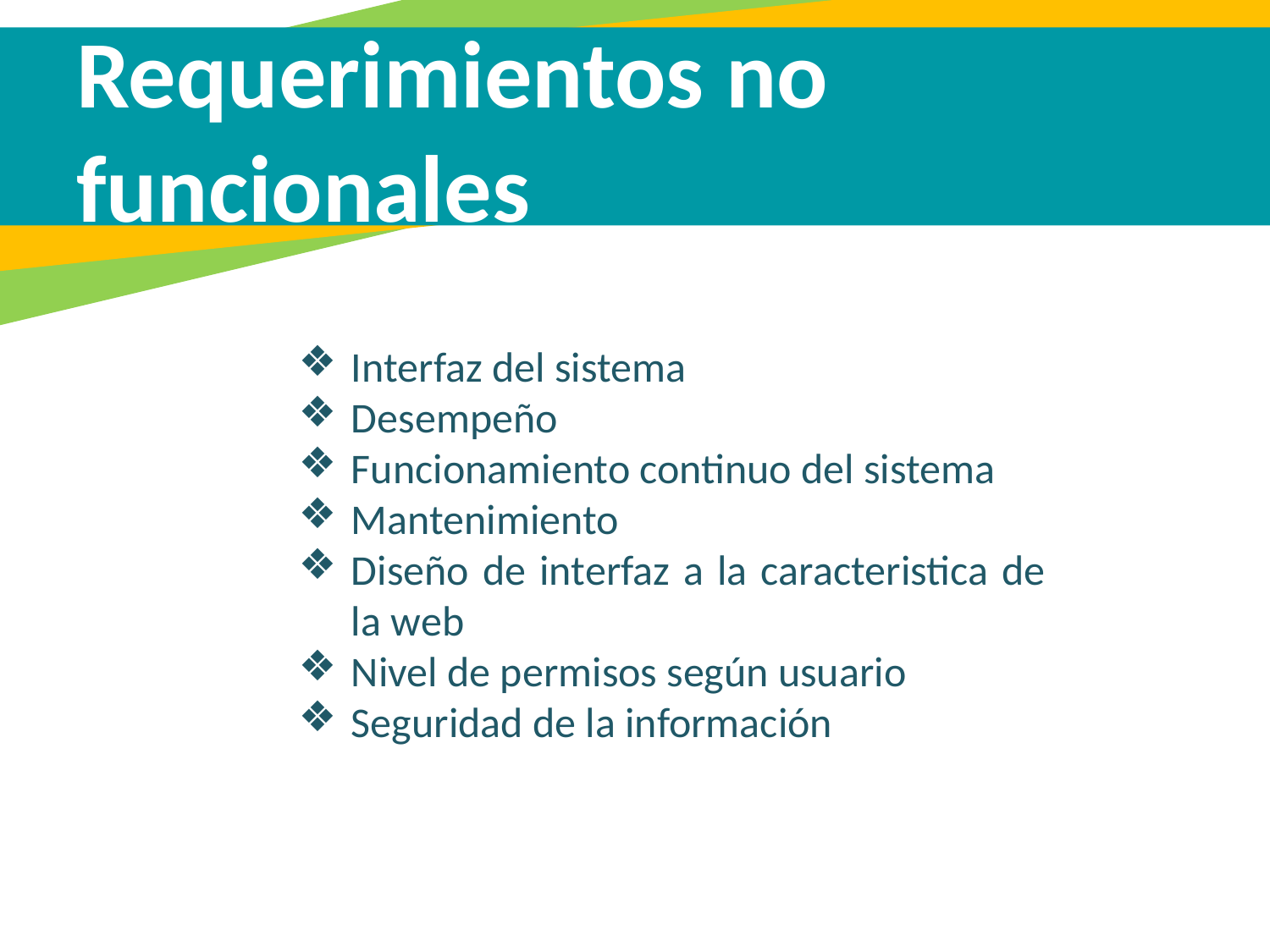

Requerimientos no funcionales
Interfaz del sistema
Desempeño
Funcionamiento continuo del sistema
Mantenimiento
Diseño de interfaz a la caracteristica de la web
Nivel de permisos según usuario
Seguridad de la información